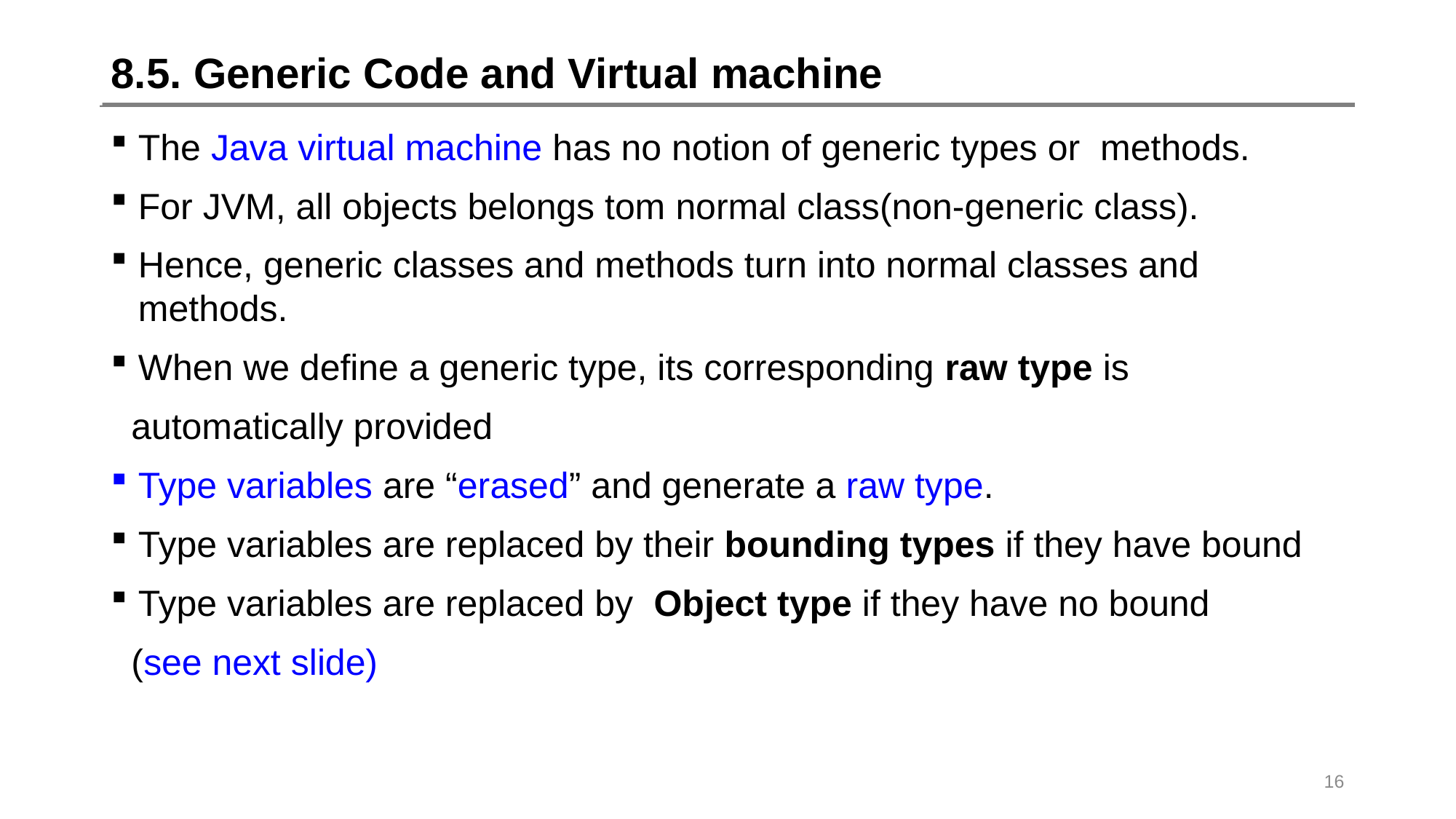

# 8.5. Generic Code and Virtual machine
The Java virtual machine has no notion of generic types or  methods.
For JVM, all objects belongs tom normal class(non-generic class).
Hence, generic classes and methods turn into normal classes and methods.
When we define a generic type, its corresponding raw type is
  automatically provided
Type variables are “erased” and generate a raw type.
Type variables are replaced by their bounding types if they have bound
Type variables are replaced by  Object type if they have no bound
  (see next slide)
16